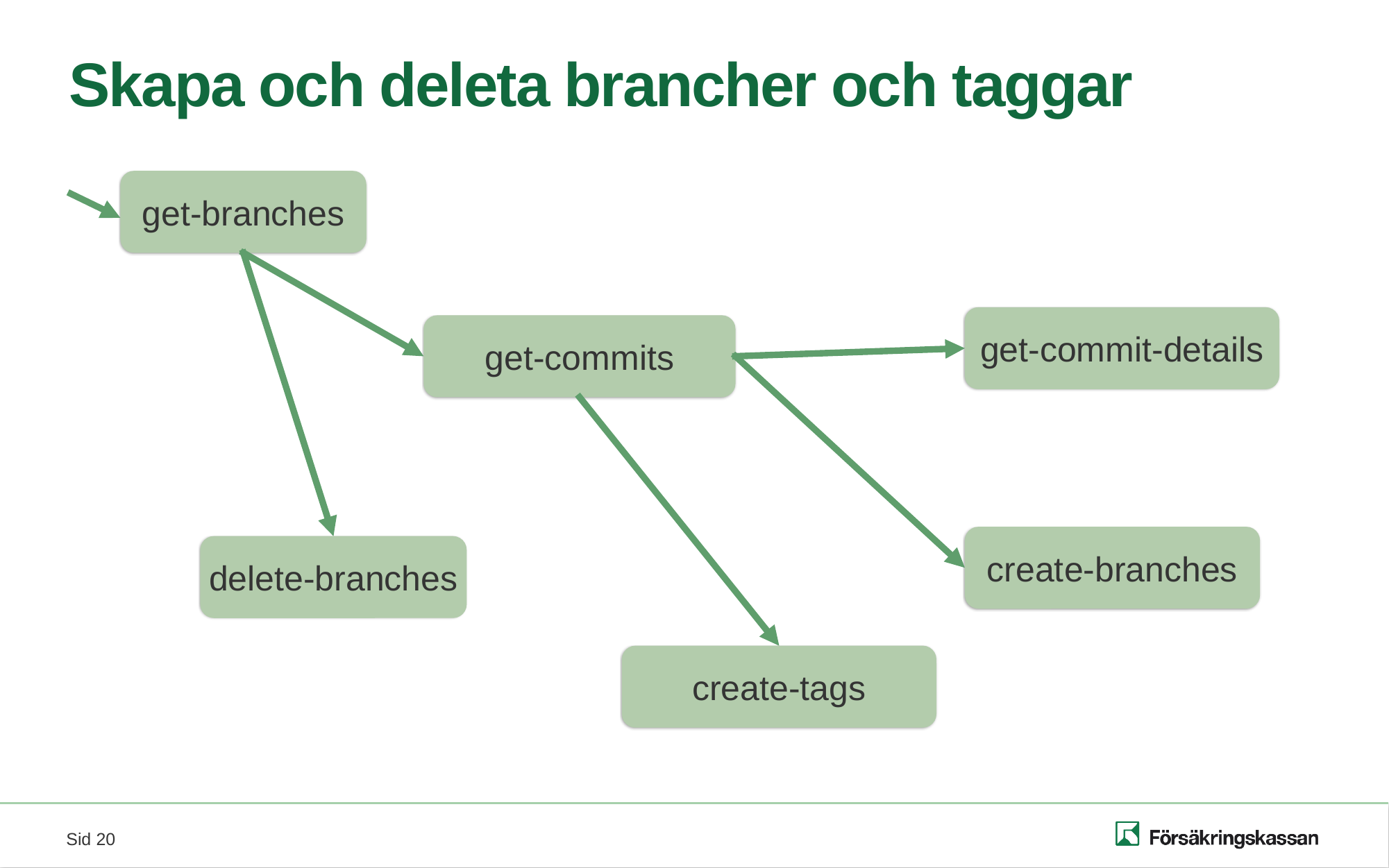

# Skapa och deleta brancher och taggar
get-branches
get-commit-details
get-commits
create-branches
delete-branches
create-tags